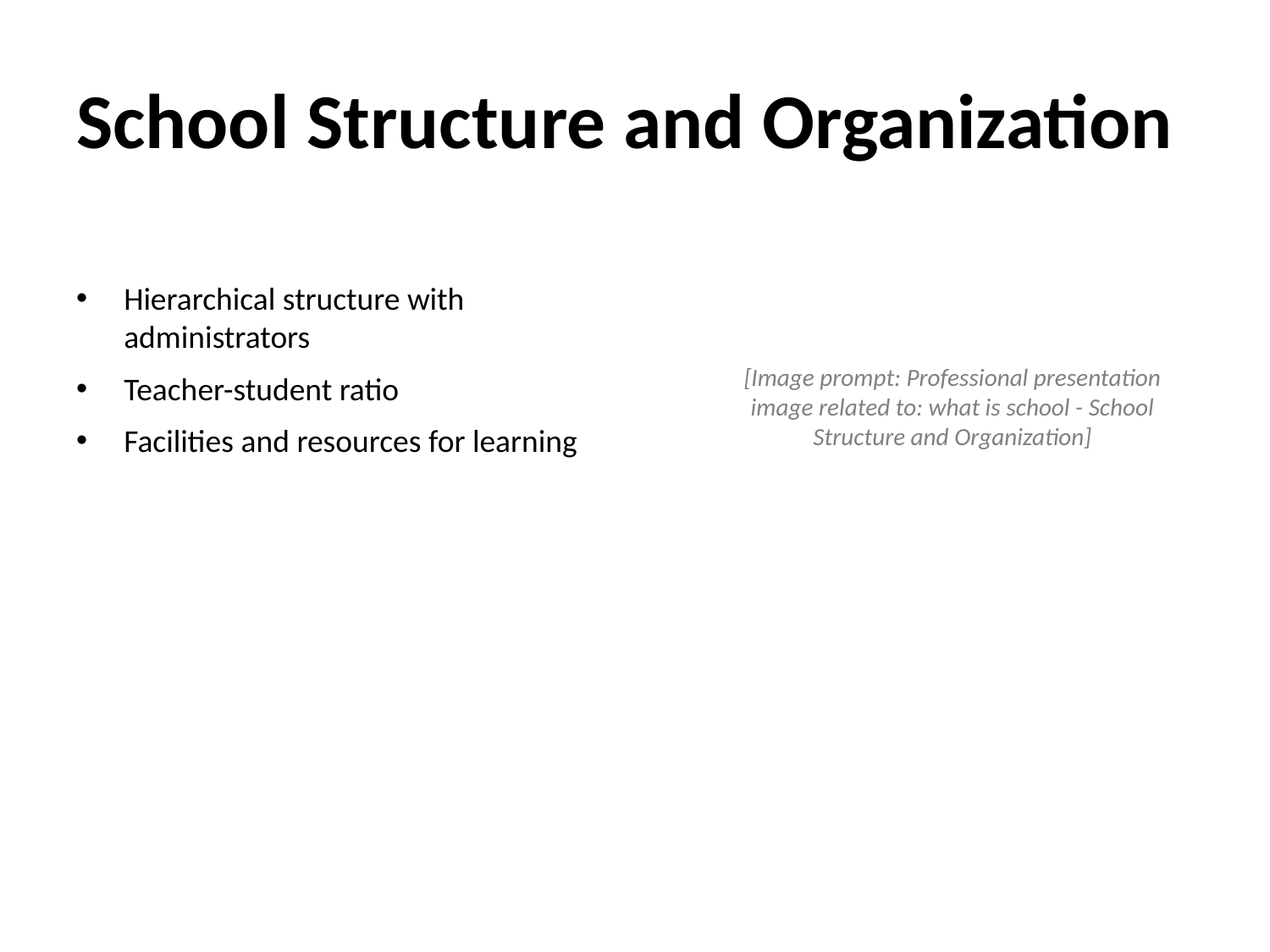

# School Structure and Organization

Hierarchical structure with administrators
Teacher-student ratio
Facilities and resources for learning

[Image prompt: Professional presentation image related to: what is school - School Structure and Organization]